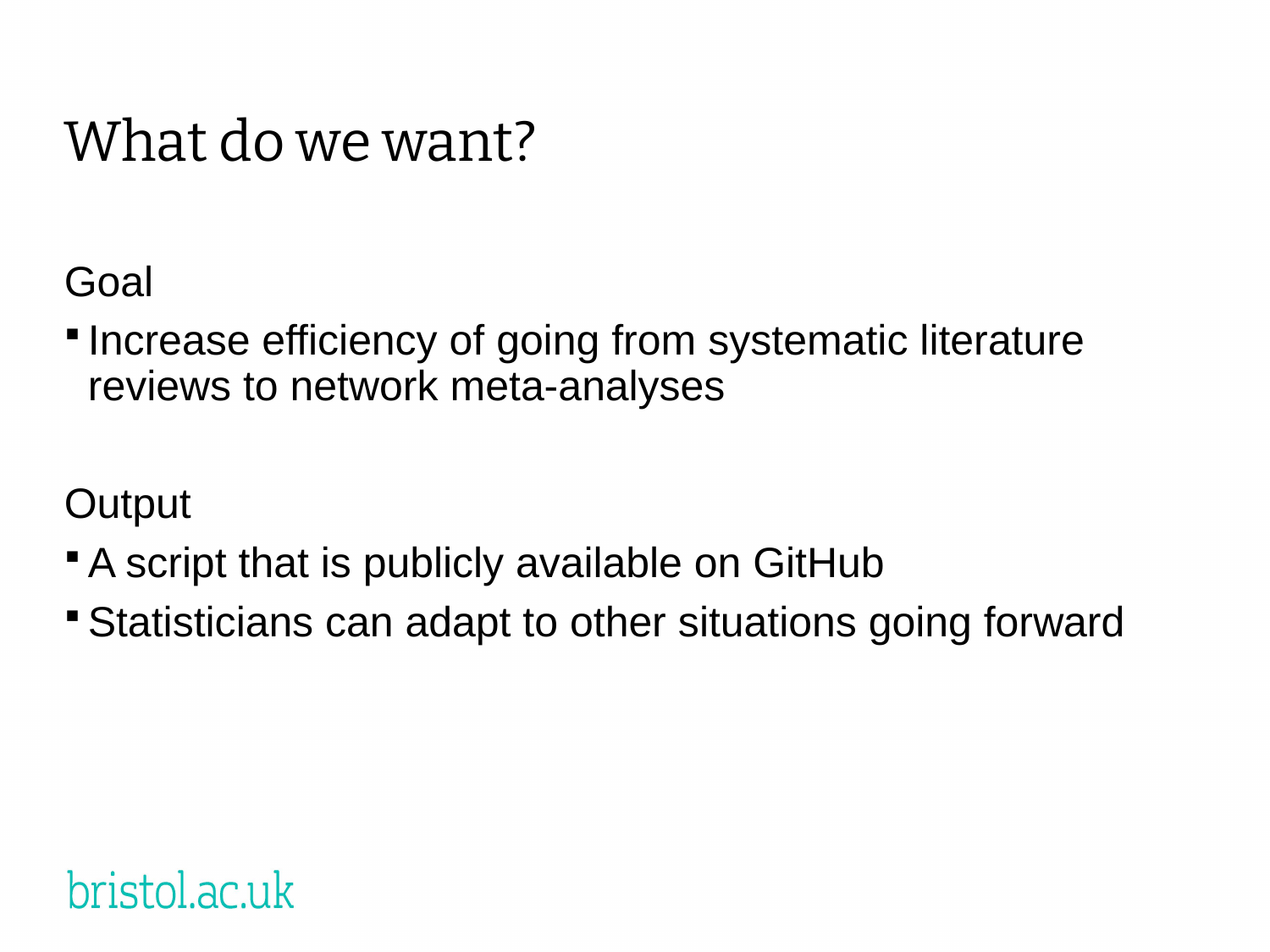

# What do we want?
Goal
Increase efficiency of going from systematic literature reviews to network meta-analyses

Output
A script that is publicly available on GitHub
Statisticians can adapt to other situations going forward